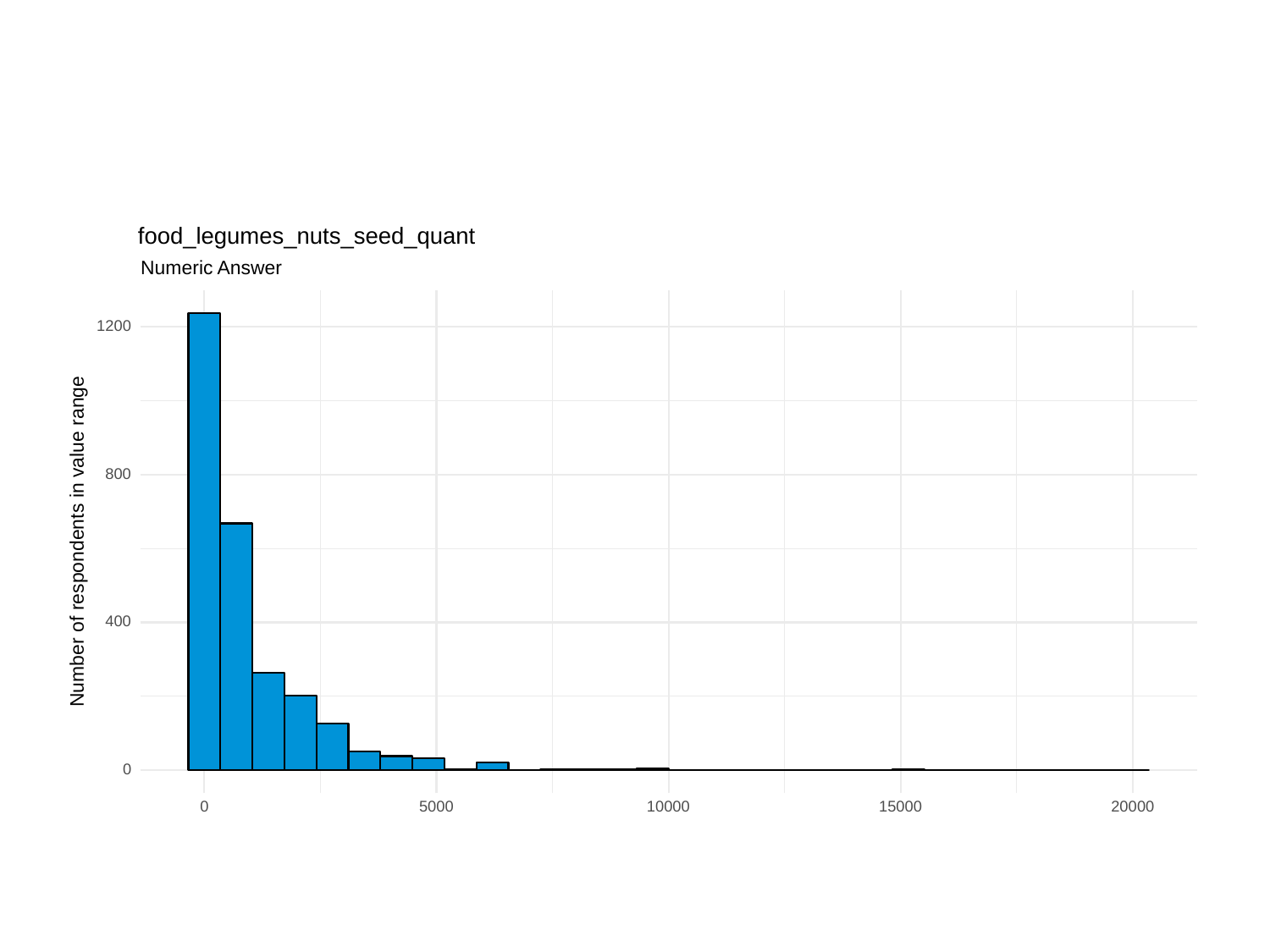

food_legumes_nuts_seed_quant
Numeric Answer

1200

800

Number of respondents in value range

400

0

0
5000
10000
15000
20000